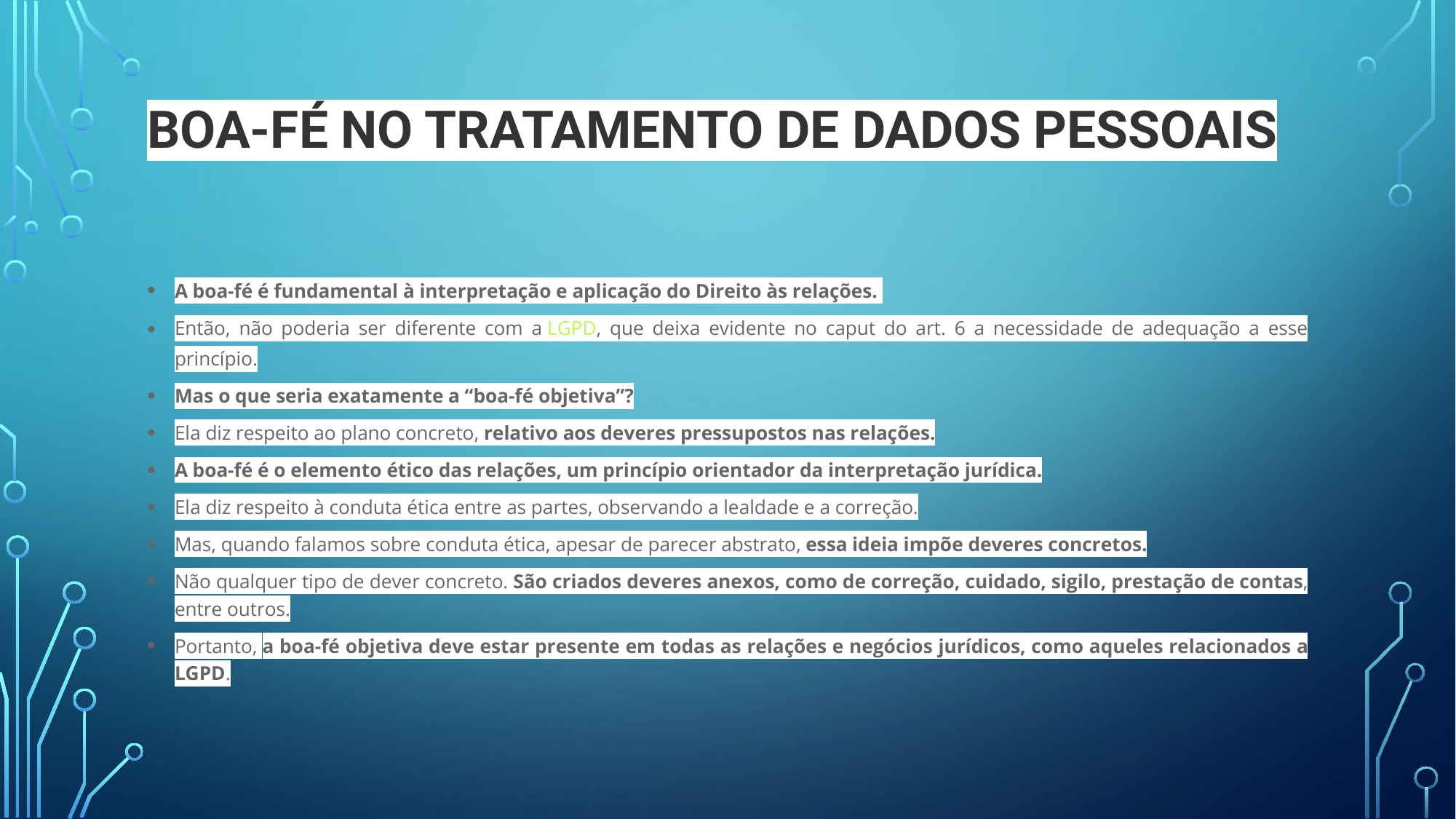

# Boa-fé no Tratamento de Dados Pessoais
A boa-fé é fundamental à interpretação e aplicação do Direito às relações.
Então, não poderia ser diferente com a LGPD, que deixa evidente no caput do art. 6 a necessidade de adequação a esse princípio.
Mas o que seria exatamente a “boa-fé objetiva”?
Ela diz respeito ao plano concreto, relativo aos deveres pressupostos nas relações.
A boa-fé é o elemento ético das relações, um princípio orientador da interpretação jurídica.
Ela diz respeito à conduta ética entre as partes, observando a lealdade e a correção.
Mas, quando falamos sobre conduta ética, apesar de parecer abstrato, essa ideia impõe deveres concretos.
Não qualquer tipo de dever concreto. São criados deveres anexos, como de correção, cuidado, sigilo, prestação de contas, entre outros.
Portanto, a boa-fé objetiva deve estar presente em todas as relações e negócios jurídicos, como aqueles relacionados a LGPD.